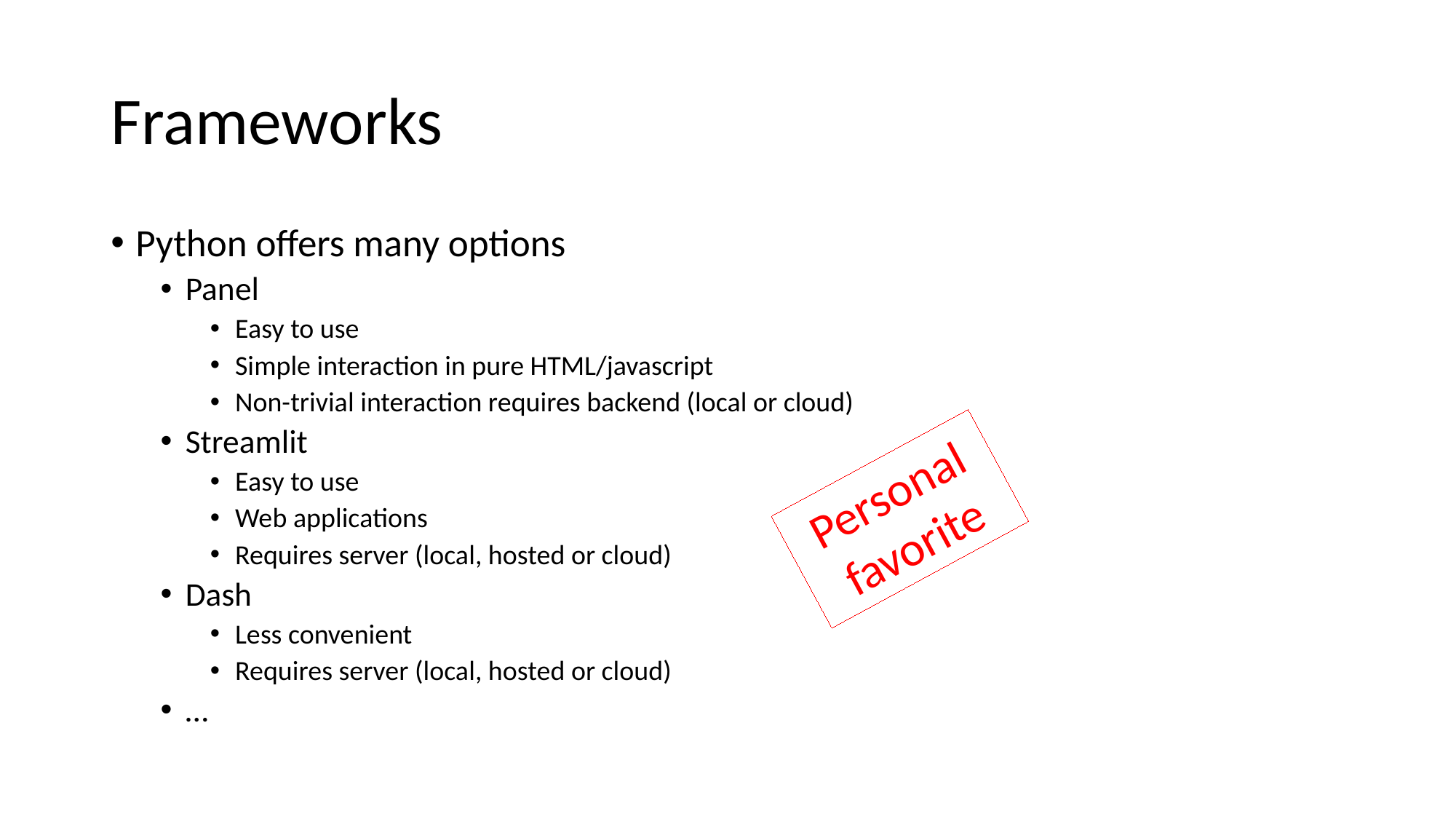

# Frameworks
Python offers many options
Panel
Easy to use
Simple interaction in pure HTML/javascript
Non-trivial interaction requires backend (local or cloud)
Streamlit
Easy to use
Web applications
Requires server (local, hosted or cloud)
Dash
Less convenient
Requires server (local, hosted or cloud)
…
Personal favorite